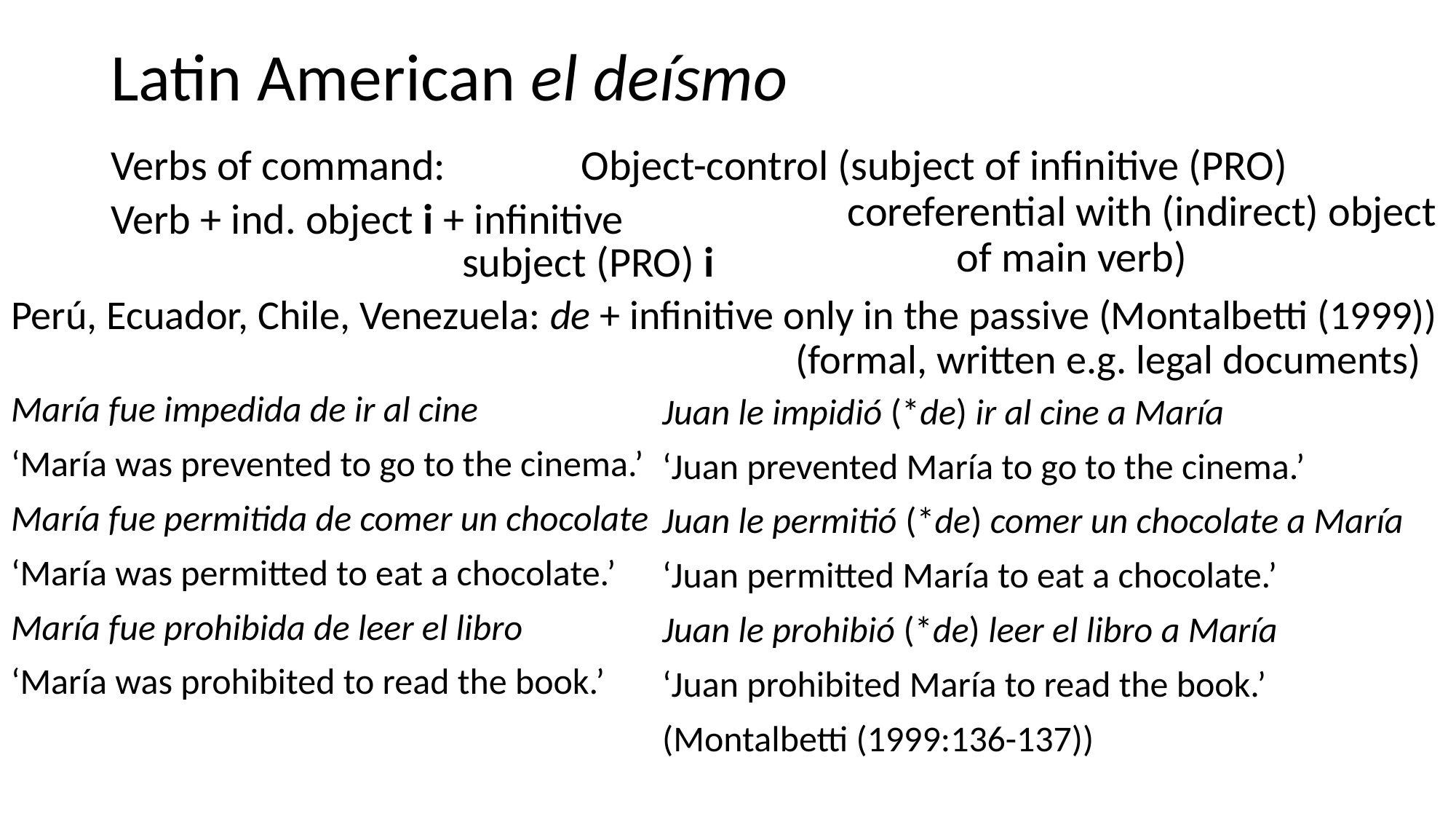

# Latin American el deísmo
Verbs of command:
Object-control (subject of infinitive (PRO)  	           		     coreferential with (indirect) object                   		     of main verb)
Verb + ind. object i + infinitive
subject (PRO) i
Perú, Ecuador, Chile, Venezuela: de + infinitive only in the passive (Montalbetti (1999))						              (formal, written e.g. legal documents)
María fue impedida de ir al cine
‘María was prevented to go to the cinema.’
María fue permitida de comer un chocolate
‘María was permitted to eat a chocolate.’
María fue prohibida de leer el libro
‘María was prohibited to read the book.’
Juan le impidió (*de) ir al cine a María
‘Juan prevented María to go to the cinema.’
Juan le permitió (*de) comer un chocolate a María
‘Juan permitted María to eat a chocolate.’
Juan le prohibió (*de) leer el libro a María
‘Juan prohibited María to read the book.’
(Montalbetti (1999:136-137))